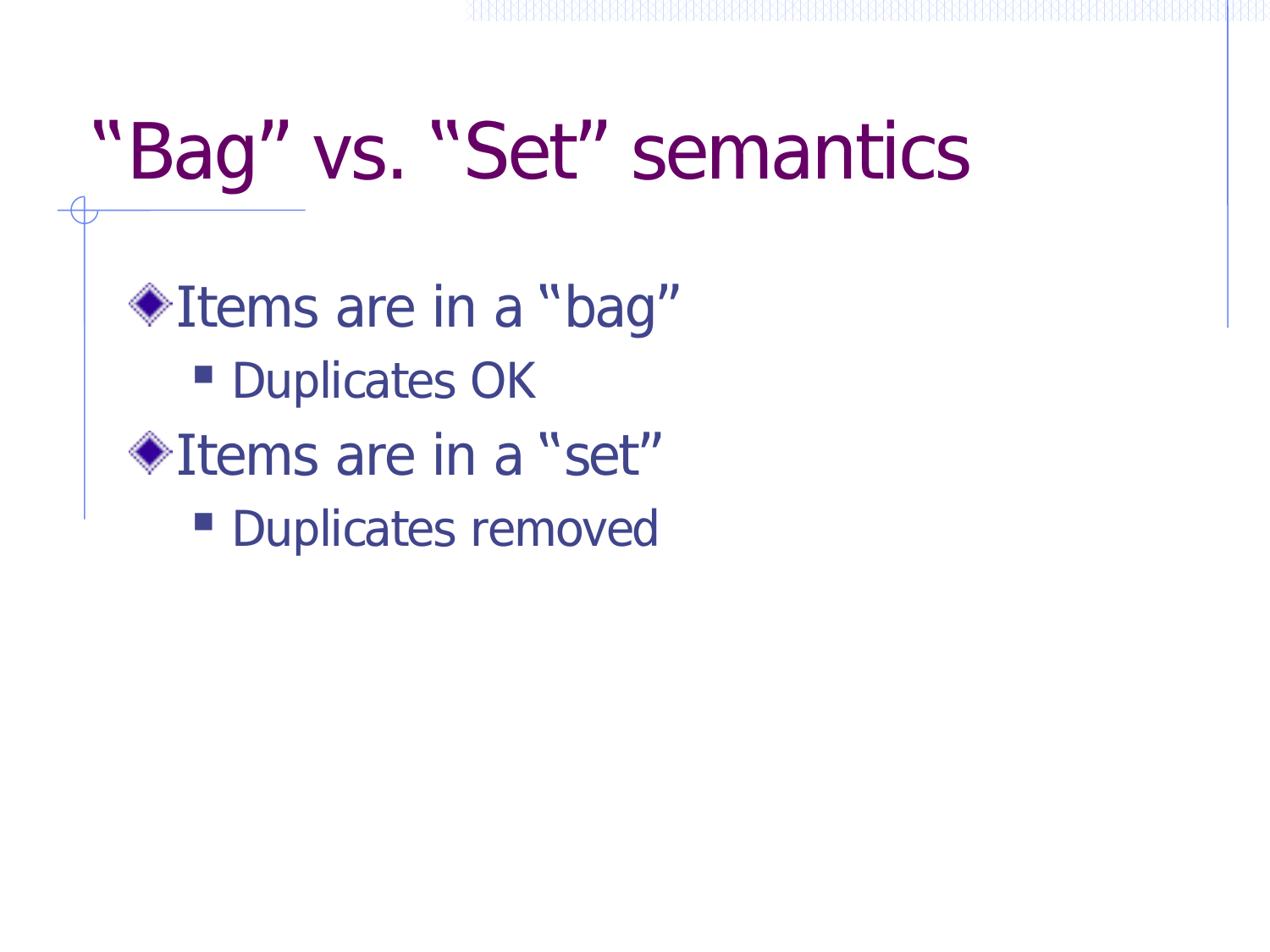

# “Bag” vs. “Set” semantics
Items are in a “bag”
Duplicates OK
Items are in a “set”
Duplicates removed